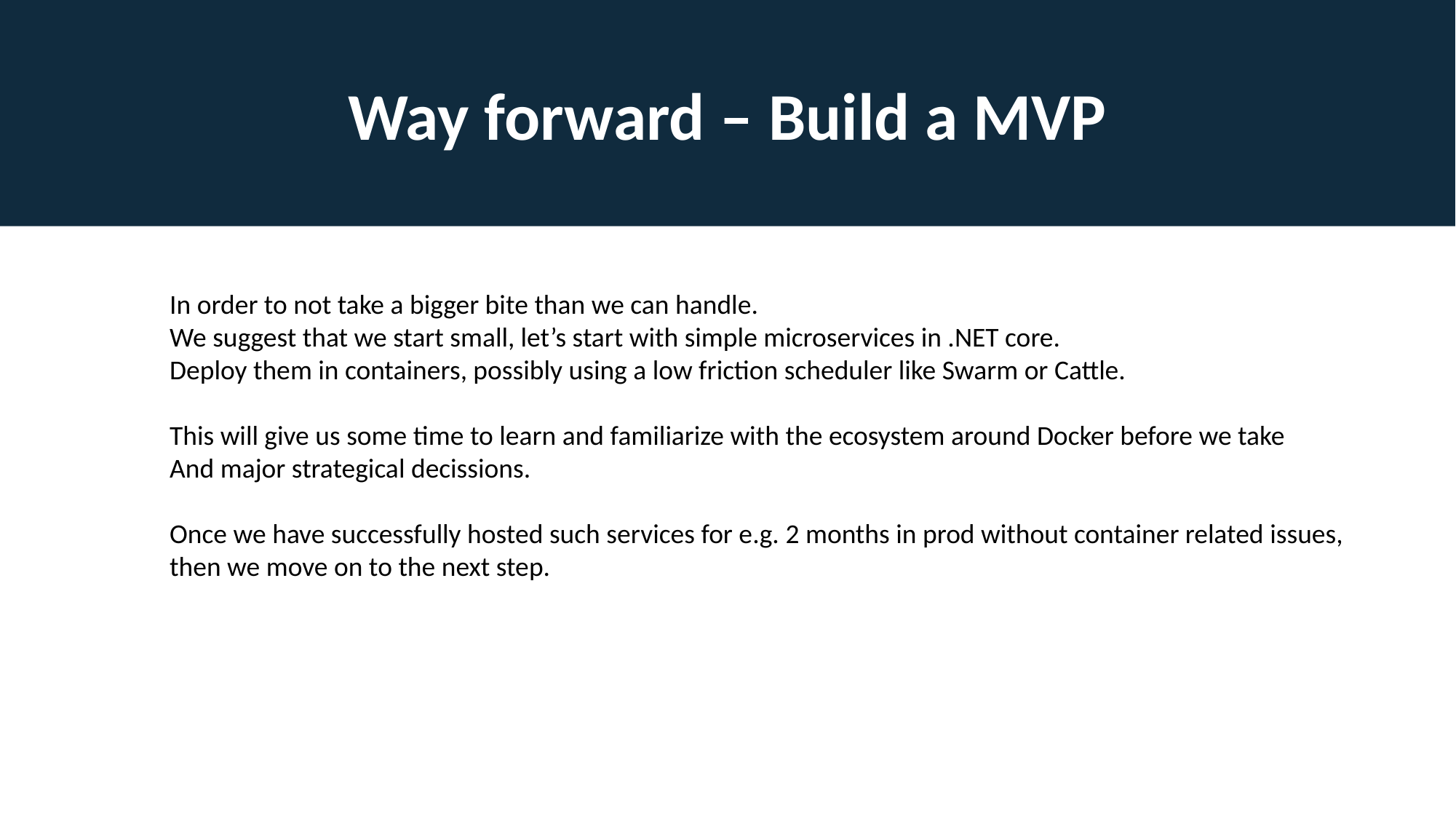

Way forward – Build a MVP
In order to not take a bigger bite than we can handle.
We suggest that we start small, let’s start with simple microservices in .NET core.
Deploy them in containers, possibly using a low friction scheduler like Swarm or Cattle.

This will give us some time to learn and familiarize with the ecosystem around Docker before we take
And major strategical decissions.

Once we have successfully hosted such services for e.g. 2 months in prod without container related issues,
then we move on to the next step.